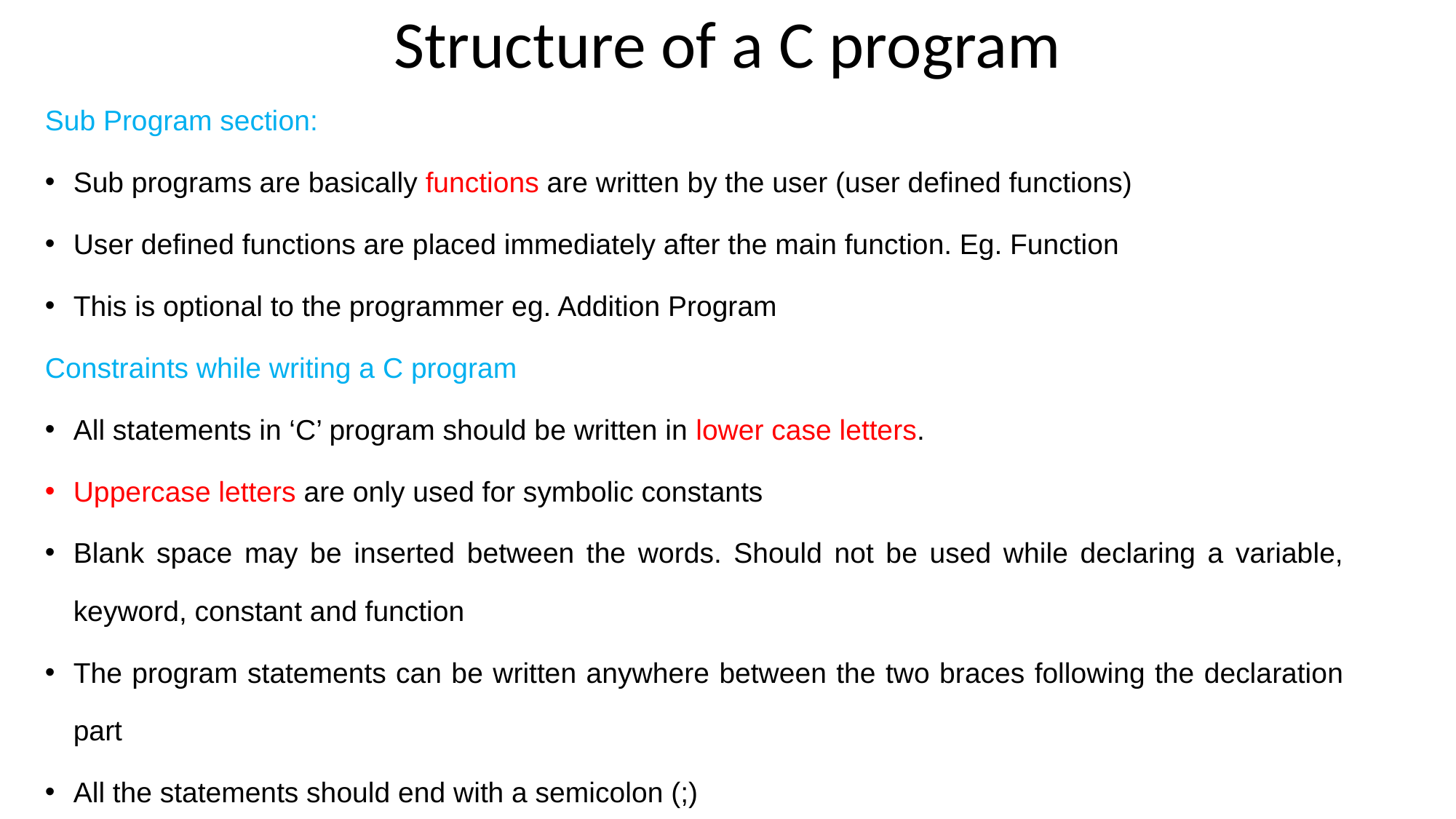

# Structure of a C program
Sub Program section:
Sub programs are basically functions are written by the user (user defined functions)
User defined functions are placed immediately after the main function. Eg. Function
This is optional to the programmer eg. Addition Program
Constraints while writing a C program
All statements in ‘C’ program should be written in lower case letters.
Uppercase letters are only used for symbolic constants
Blank space may be inserted between the words. Should not be used while declaring a variable, keyword, constant and function
The program statements can be written anywhere between the two braces following the declaration part
All the statements should end with a semicolon (;)